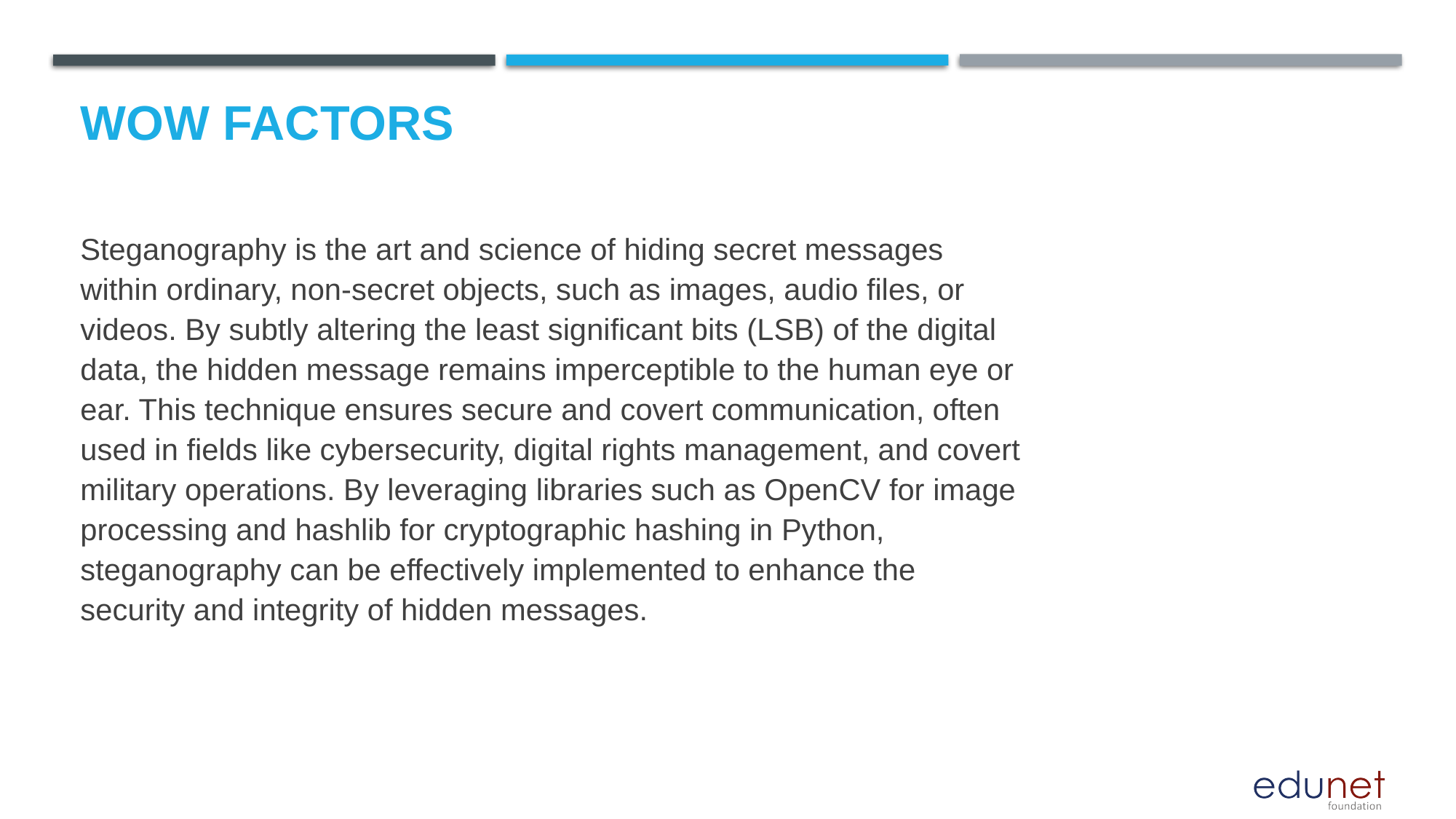

# Wow factors
Steganography is the art and science of hiding secret messages within ordinary, non-secret objects, such as images, audio files, or videos. By subtly altering the least significant bits (LSB) of the digital data, the hidden message remains imperceptible to the human eye or ear. This technique ensures secure and covert communication, often used in fields like cybersecurity, digital rights management, and covert military operations. By leveraging libraries such as OpenCV for image processing and hashlib for cryptographic hashing in Python, steganography can be effectively implemented to enhance the security and integrity of hidden messages.